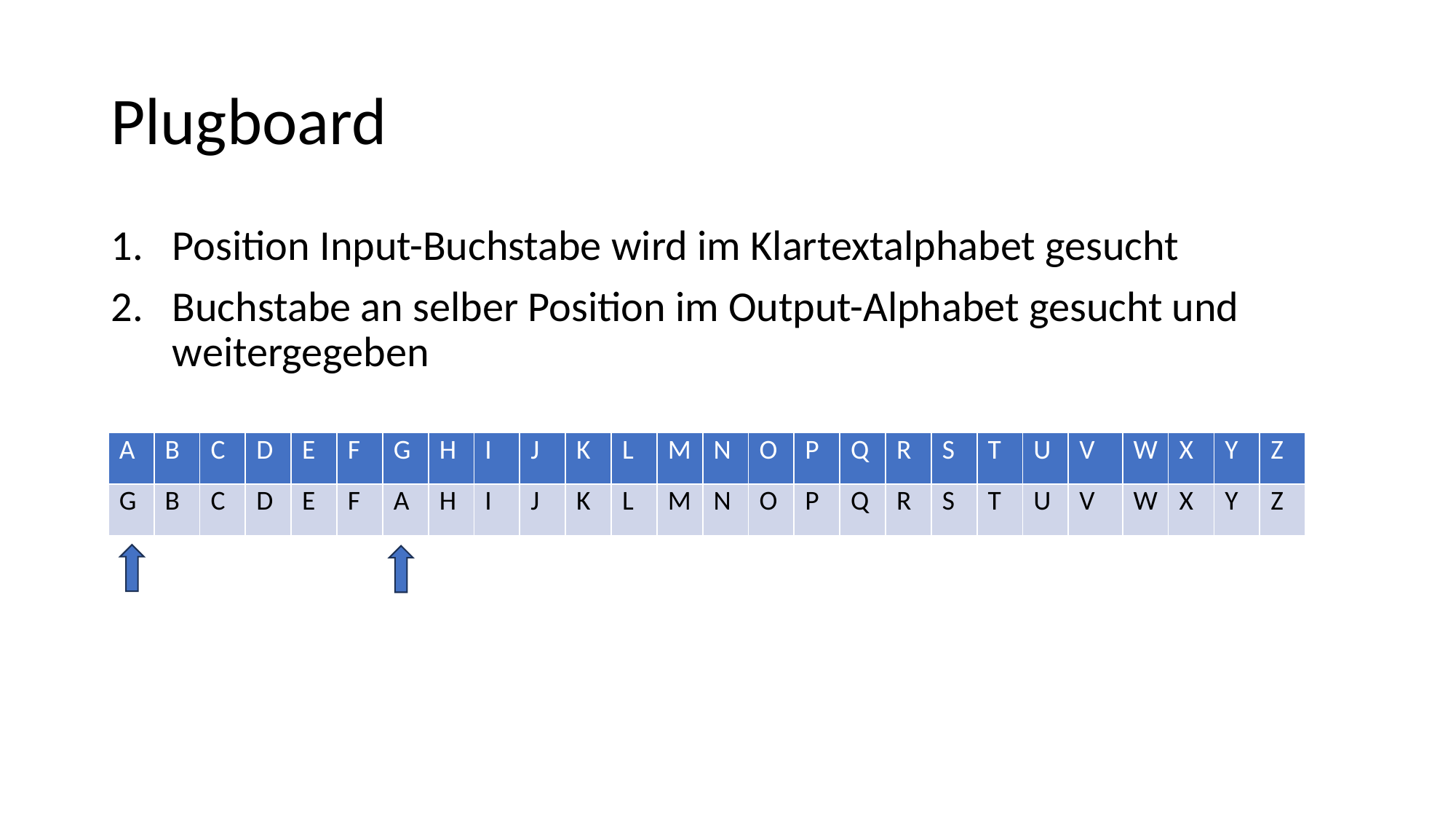

# Plugboard
Position Input-Buchstabe wird im Klartextalphabet gesucht
Buchstabe an selber Position im Output-Alphabet gesucht und weitergegeben
| A | B | C | D | E | F | G | H | I | J | K | L | M | N | O | P | Q | R | S | T | U | V | W | X | Y | Z |
| --- | --- | --- | --- | --- | --- | --- | --- | --- | --- | --- | --- | --- | --- | --- | --- | --- | --- | --- | --- | --- | --- | --- | --- | --- | --- |
| G | B | C | D | E | F | A | H | I | J | K | L | M | N | O | P | Q | R | S | T | U | V | W | X | Y | Z |